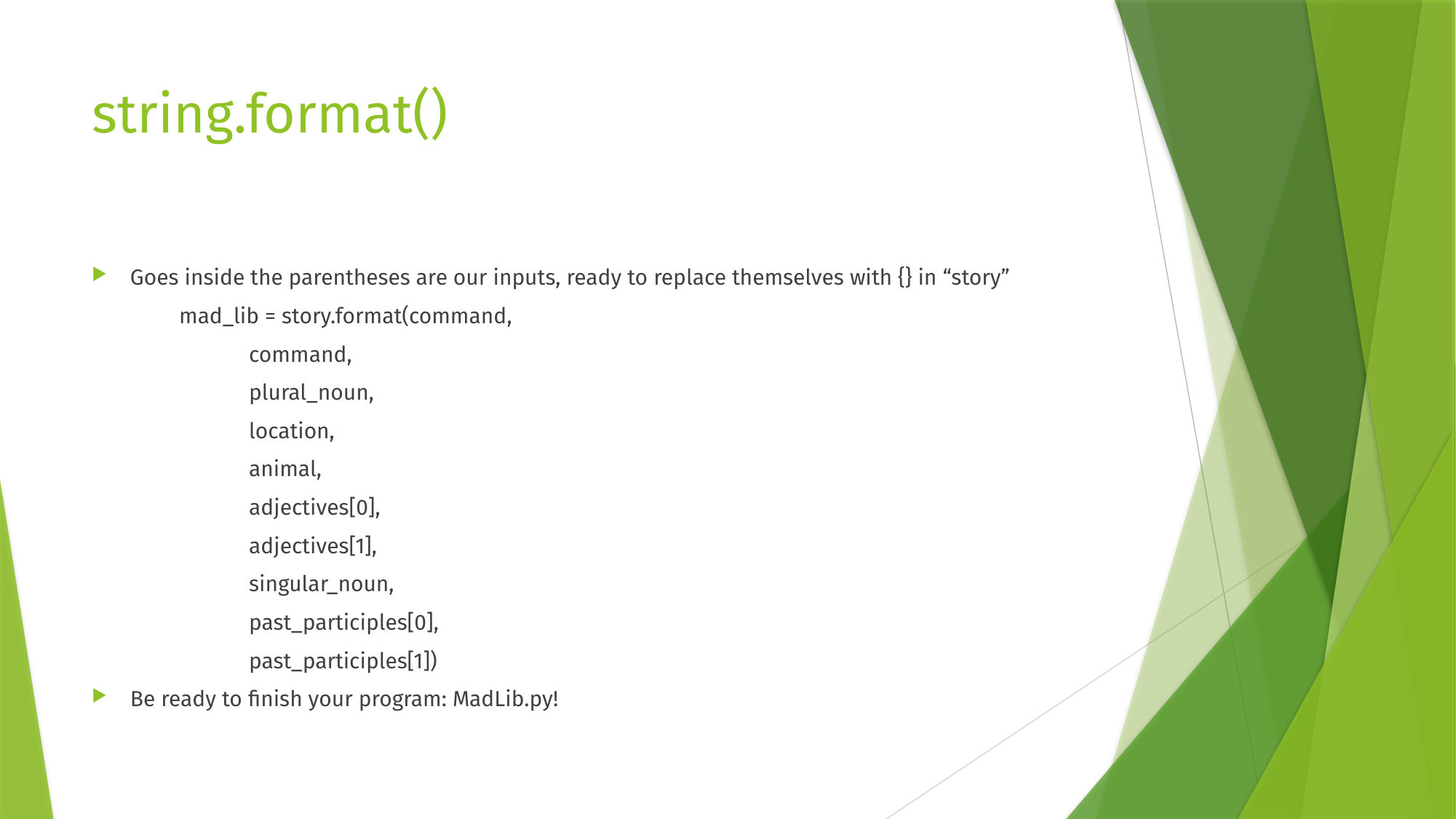

# string.format()
Goes inside the parentheses are our inputs, ready to replace themselves with {} in “story”
	mad_lib = story.format(command,
                           command,
                           plural_noun,
                           location,
                           animal,
                           adjectives[0],
                           adjectives[1],
                           singular_noun,
                           past_participles[0],
                           past_participles[1])
Be ready to finish your program: MadLib.py!